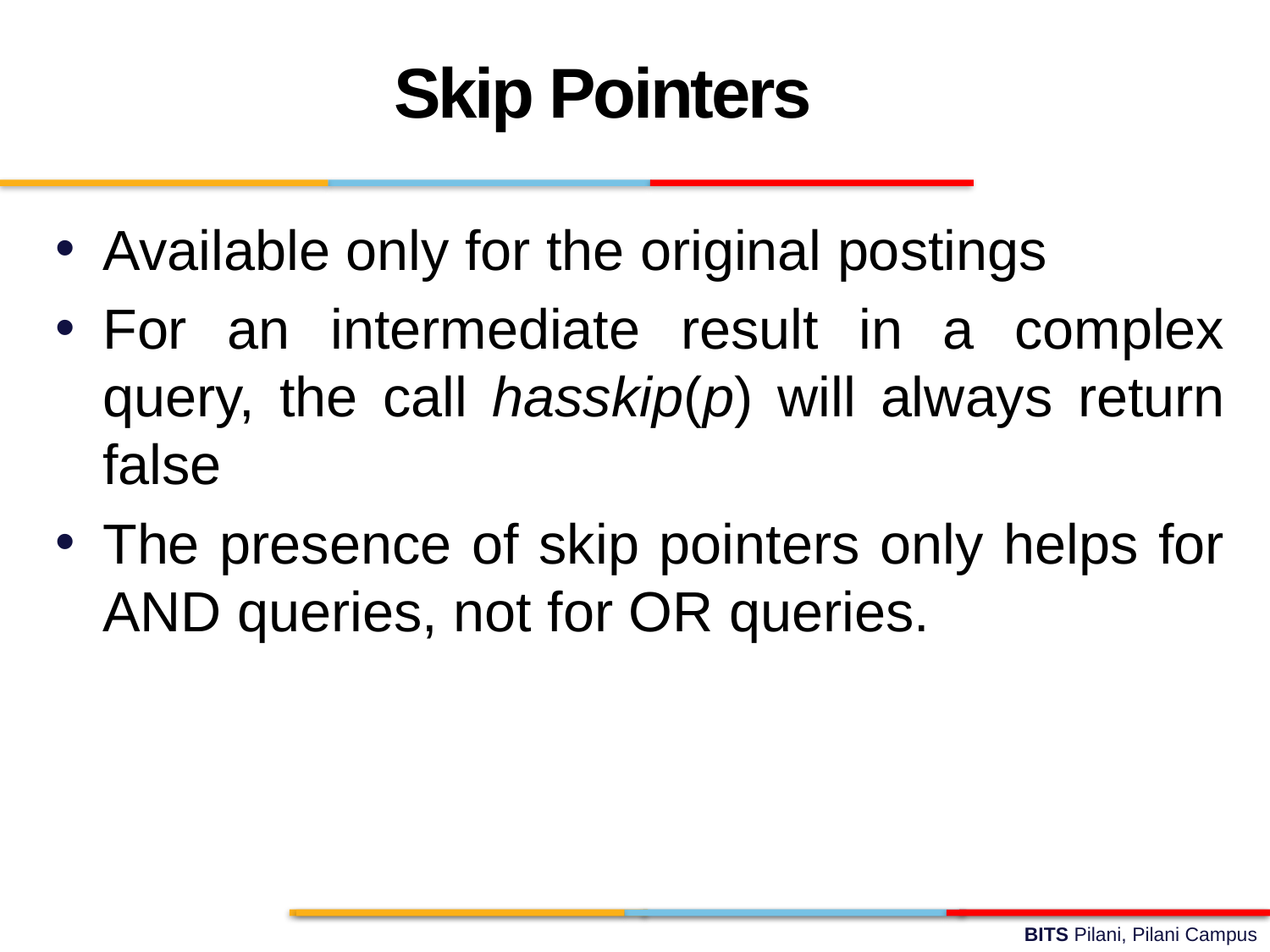

Skip Pointers
Available only for the original postings
For an intermediate result in a complex query, the call hasskip(p) will always return false
The presence of skip pointers only helps for AND queries, not for OR queries.